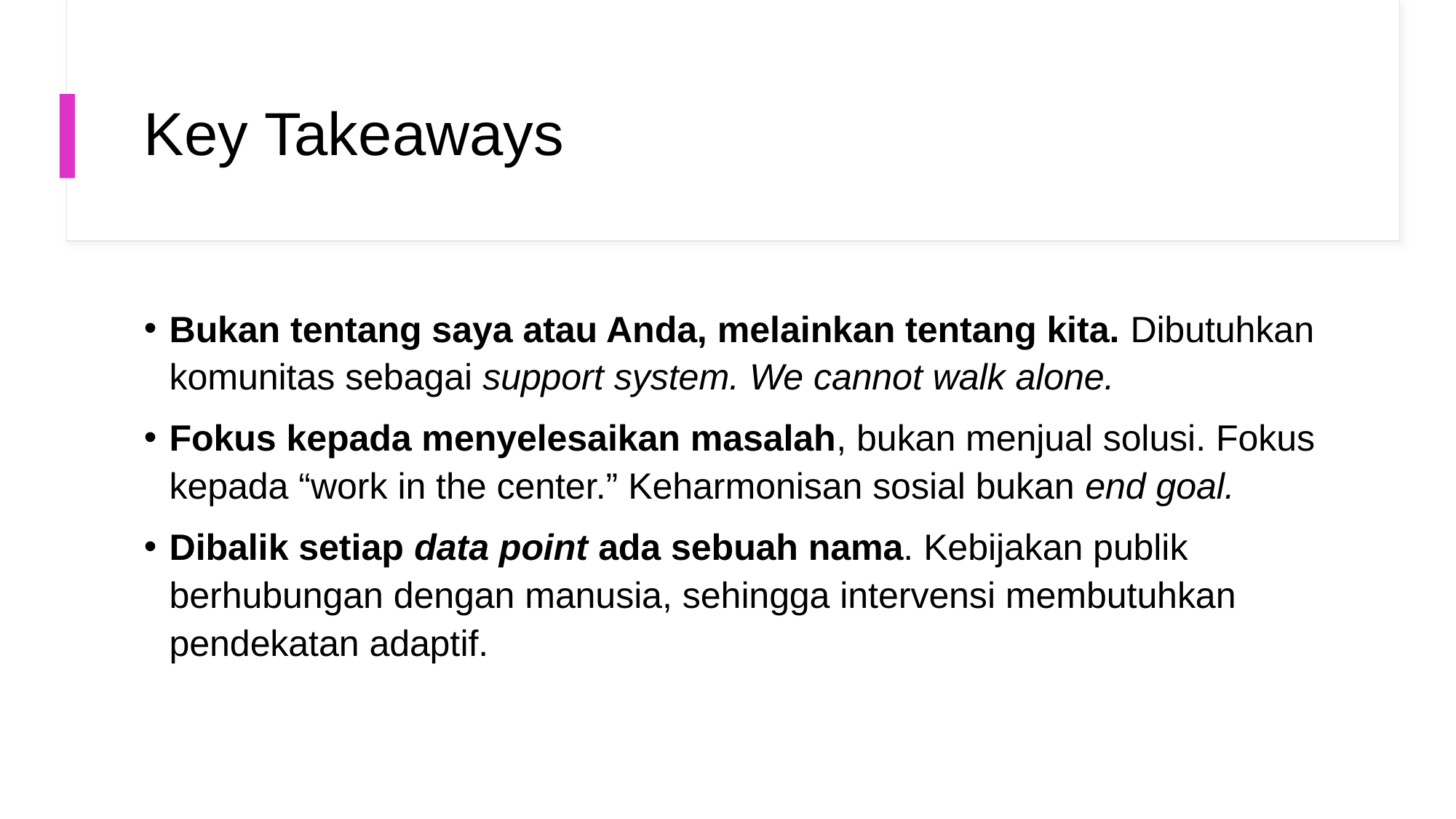

# Key Takeaways
Bukan tentang saya atau Anda, melainkan tentang kita. Dibutuhkan komunitas sebagai support system. We cannot walk alone.
Fokus kepada menyelesaikan masalah, bukan menjual solusi. Fokus kepada “work in the center.” Keharmonisan sosial bukan end goal.
Dibalik setiap data point ada sebuah nama. Kebijakan publik berhubungan dengan manusia, sehingga intervensi membutuhkan pendekatan adaptif.